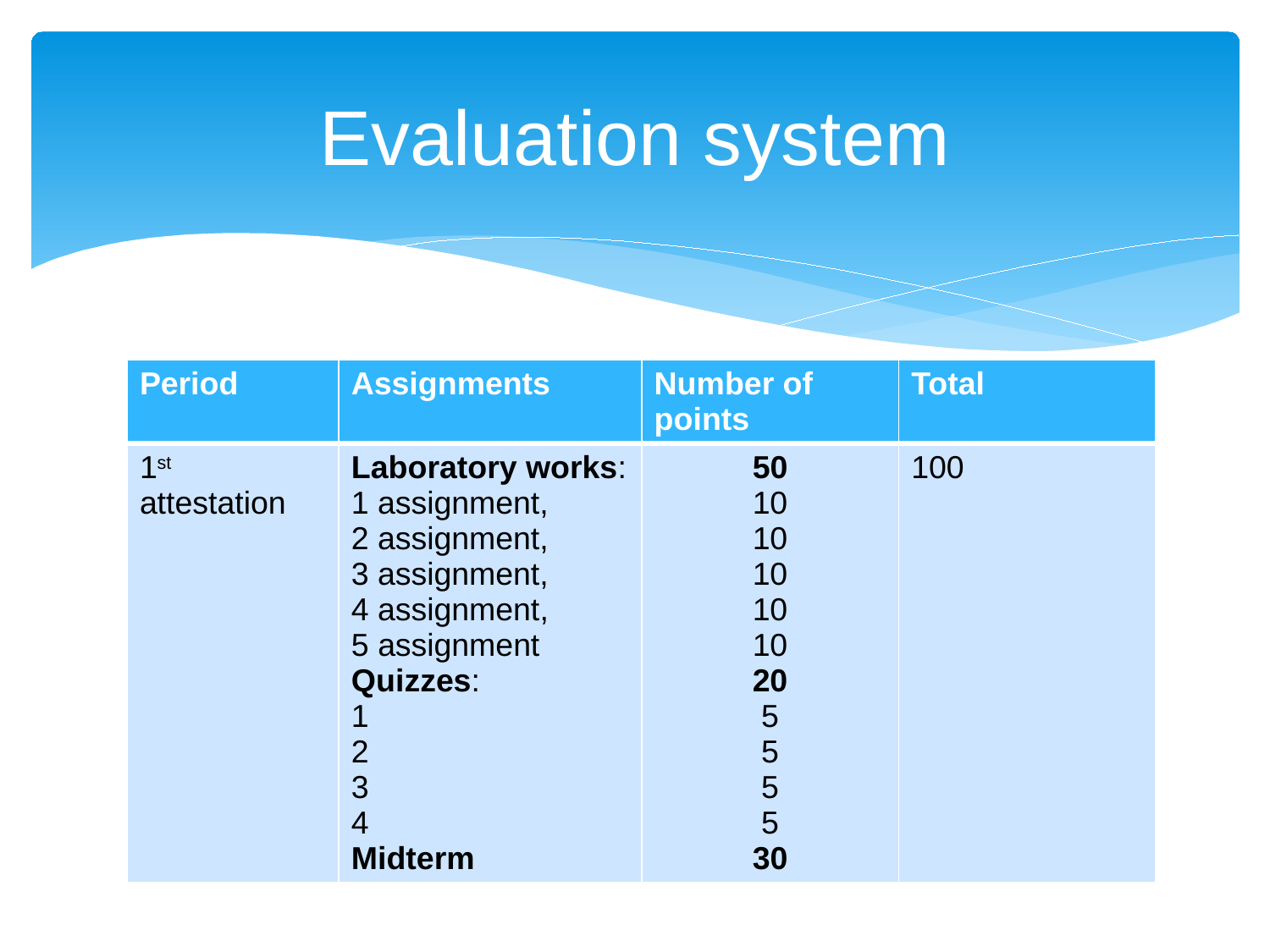

# Evaluation system
| Period | Assignments | Number of points | Total |
| --- | --- | --- | --- |
| 1st attestation | Laboratory works: 1 assignment, 2 assignment, 3 assignment, 4 assignment, 5 assignment Quizzes: 1 2 3 4 Midterm | 50 10 10 10 10 10 20 5 5 5 5 30 | 100 |